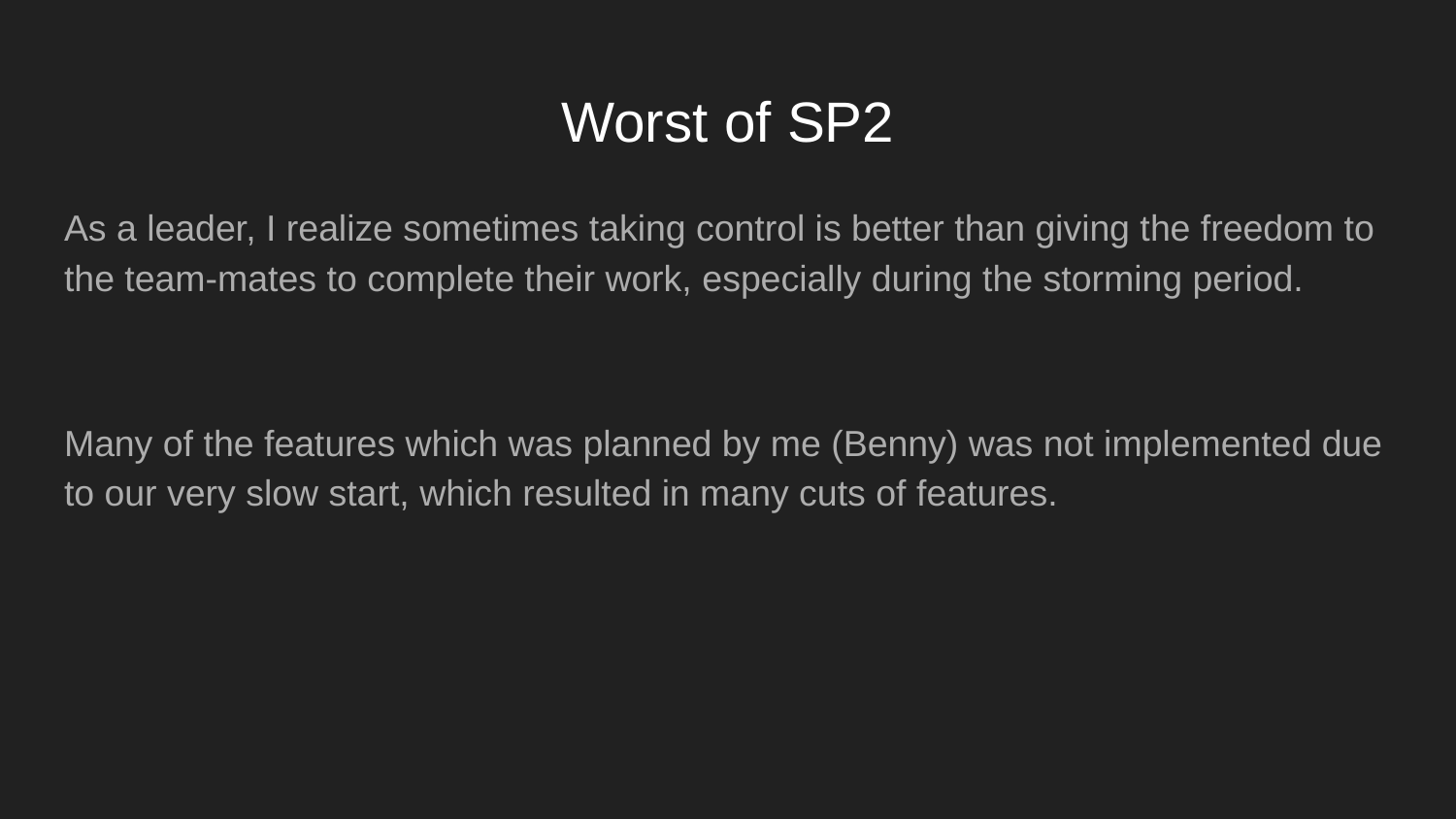

# Worst of SP2
As a leader, I realize sometimes taking control is better than giving the freedom to the team-mates to complete their work, especially during the storming period.

Many of the features which was planned by me (Benny) was not implemented due to our very slow start, which resulted in many cuts of features.